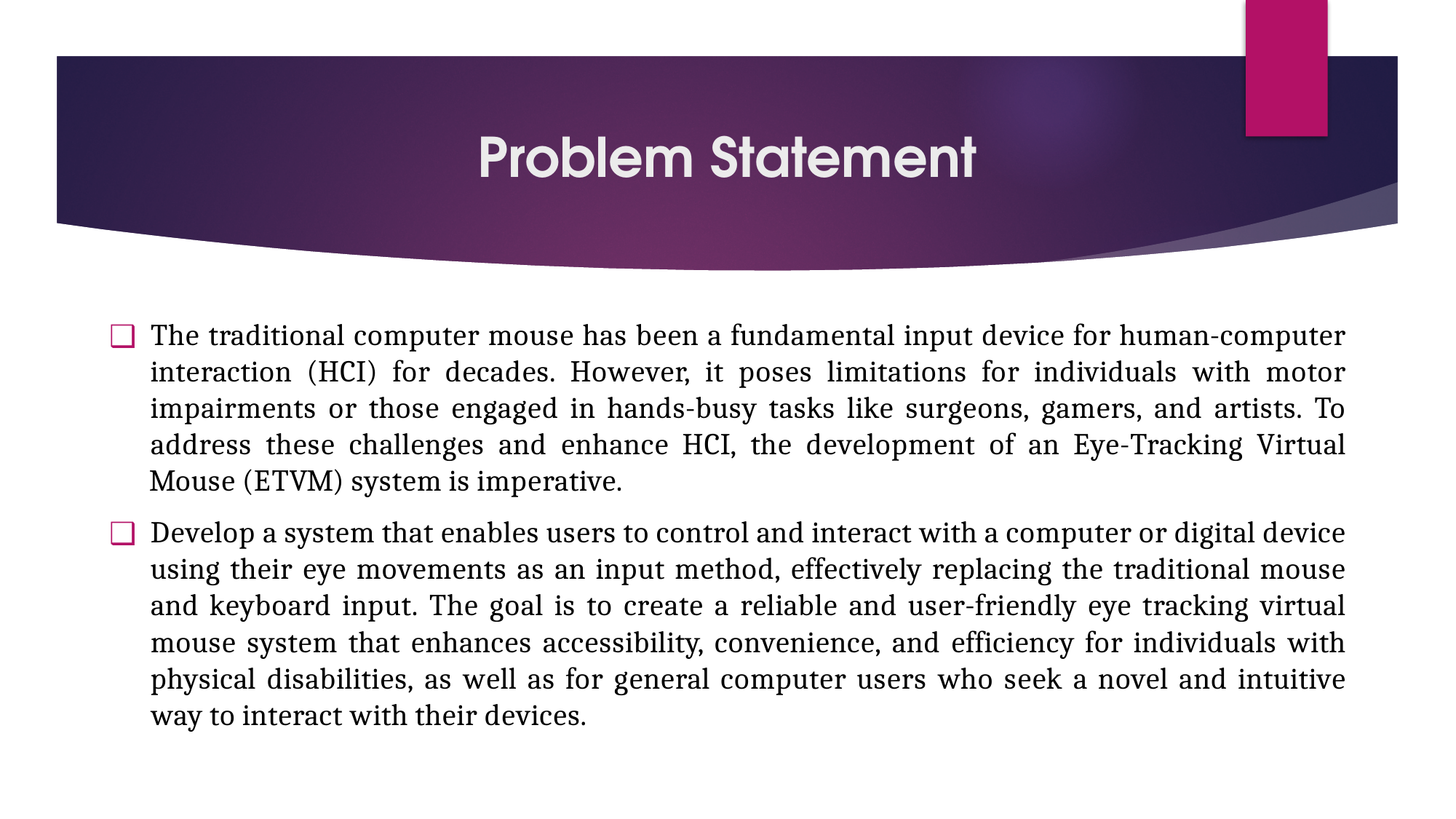

# Problem Statement
The traditional computer mouse has been a fundamental input device for human-computer interaction (HCI) for decades. However, it poses limitations for individuals with motor impairments or those engaged in hands-busy tasks like surgeons, gamers, and artists. To address these challenges and enhance HCI, the development of an Eye-Tracking Virtual Mouse (ETVM) system is imperative.
Develop a system that enables users to control and interact with a computer or digital device using their eye movements as an input method, effectively replacing the traditional mouse and keyboard input. The goal is to create a reliable and user-friendly eye tracking virtual mouse system that enhances accessibility, convenience, and efficiency for individuals with physical disabilities, as well as for general computer users who seek a novel and intuitive way to interact with their devices.